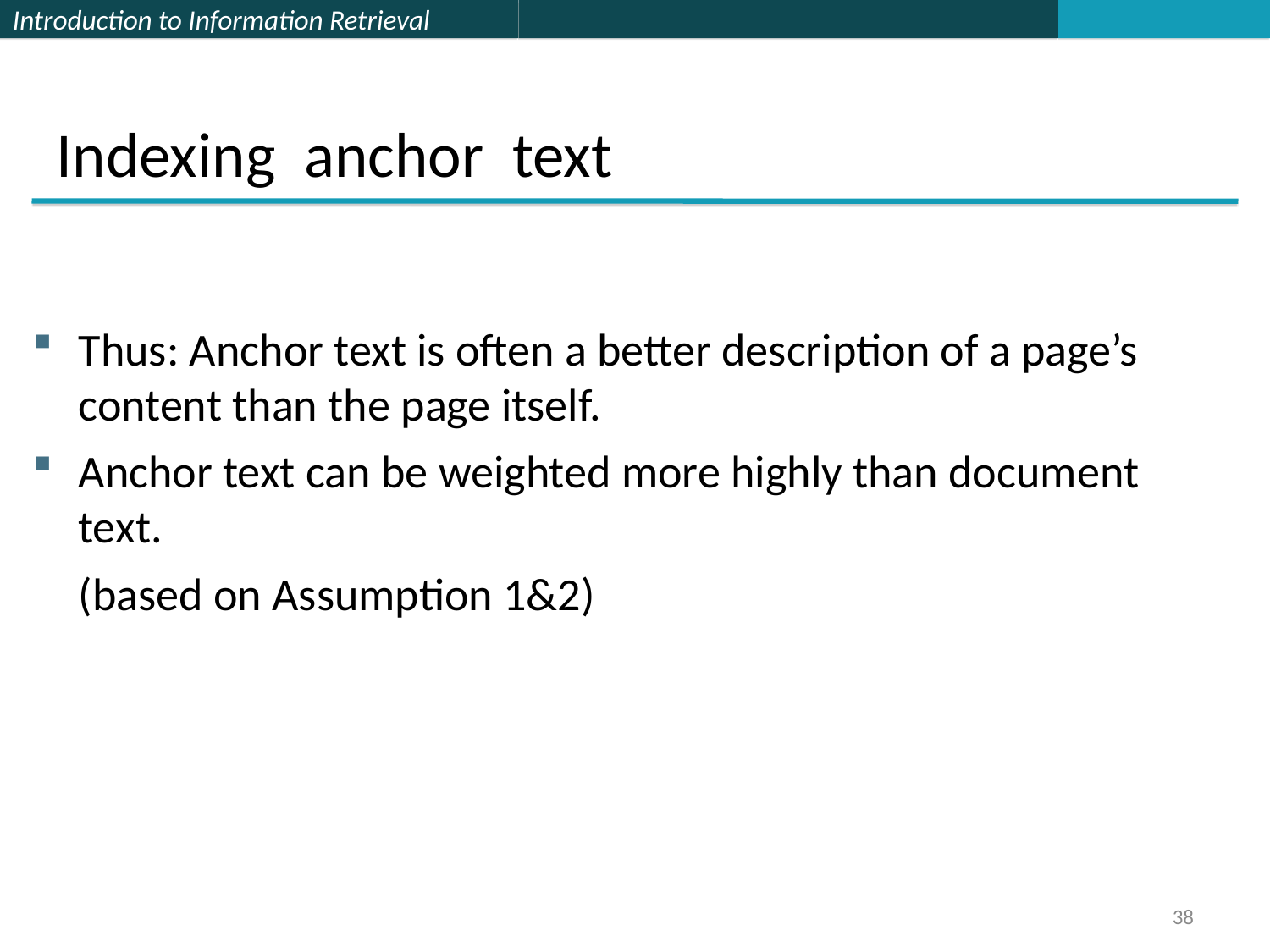

Indexing  anchor  text

Thus: Anchor text is often a better description of a page’s content than the page itself.
Anchor text can be weighted more highly than document text.
	(based on Assumption 1&2)

38